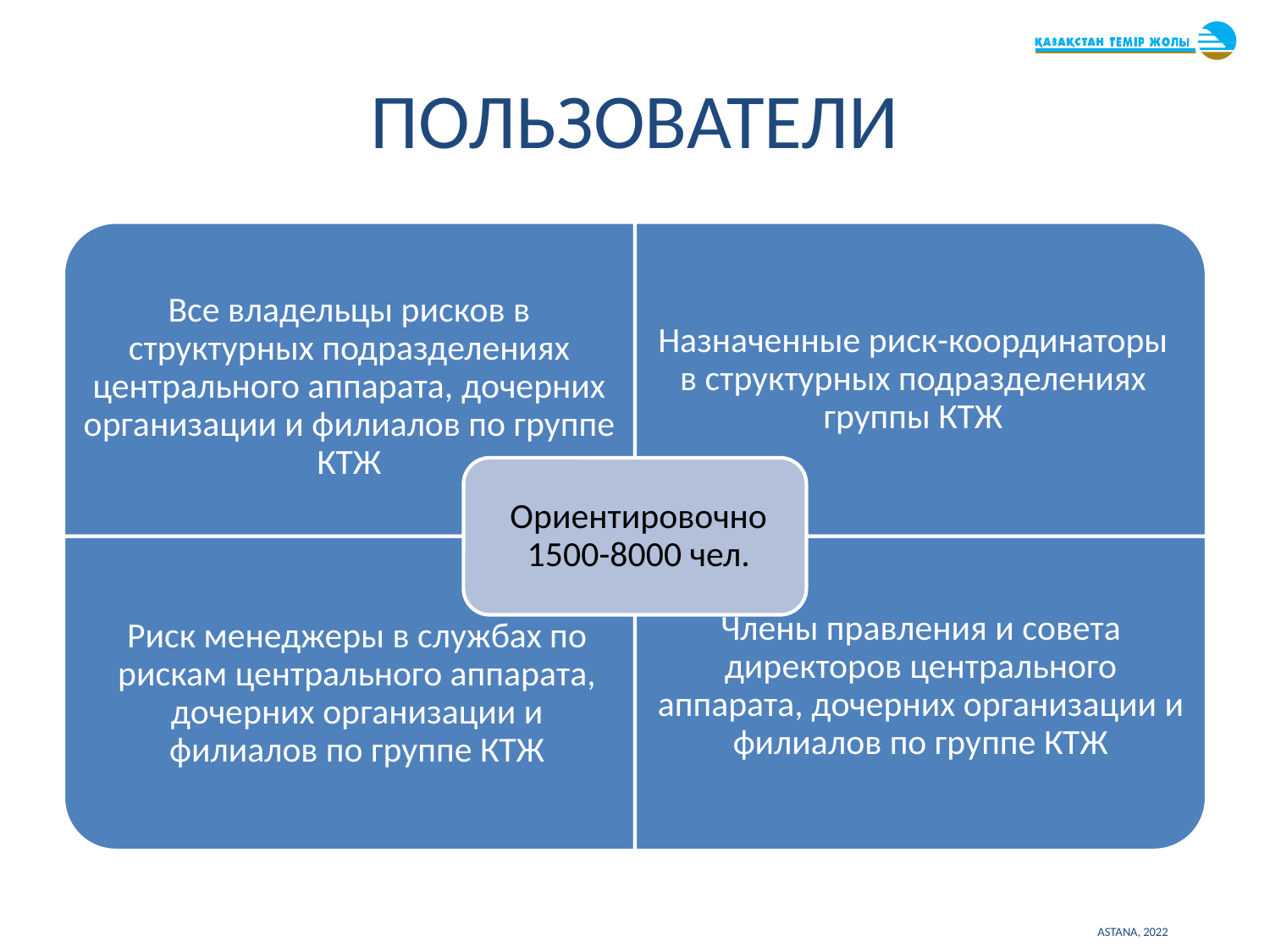

# Пользователи
Все владельцы рисков в структурных подразделениях центрального аппарата, дочерних организации и филиалов по группе КТЖ
Назначенные риск-координаторы в структурных подразделениях группы КТЖ
Риск менеджеры в службах по рискам центрального аппарата, дочерних организации и филиалов по группе КТЖ
Члены правления и совета директоров центрального аппарата, дочерних организации и филиалов по группе КТЖ
Ориентировочно 1500-8000 чел.
Astana, 2022